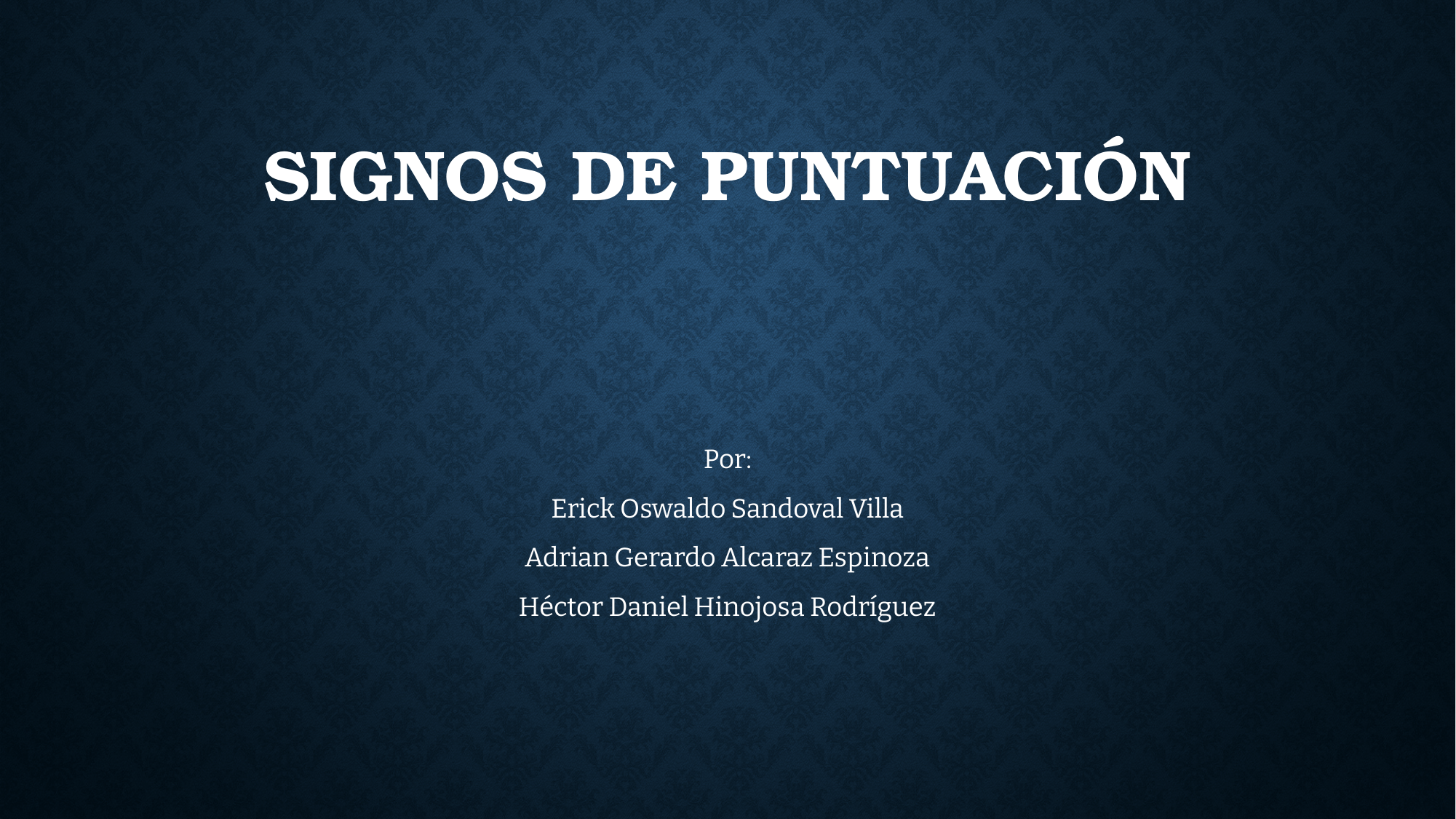

# Signos de puntuación
Por:
Erick Oswaldo Sandoval Villa
Adrian Gerardo Alcaraz Espinoza
Héctor Daniel Hinojosa Rodríguez